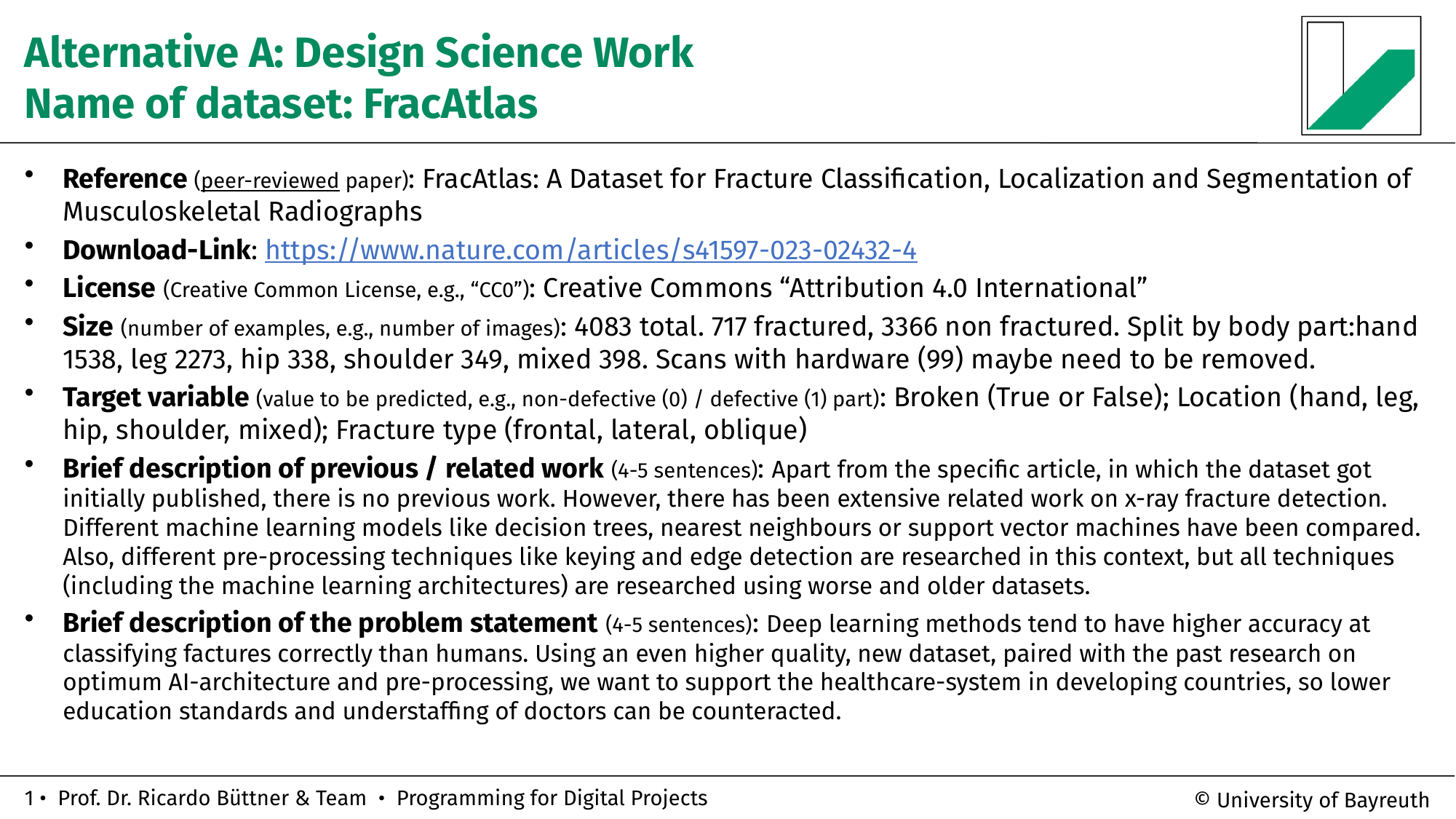

# Alternative A: Design Science Work Name of dataset: FracAtlas
Reference (peer-reviewed paper): FracAtlas: A Dataset for Fracture Classification, Localization and Segmentation of Musculoskeletal Radiographs
Download-Link: https://www.nature.com/articles/s41597-023-02432-4
License (Creative Common License, e.g., “CC0”): Creative Commons “Attribution 4.0 International”
Size (number of examples, e.g., number of images): 4083 total. 717 fractured, 3366 non fractured. Split by body part:hand 1538, leg 2273, hip 338, shoulder 349, mixed 398. Scans with hardware (99) maybe need to be removed.
Target variable (value to be predicted, e.g., non-defective (0) / defective (1) part): Broken (True or False); Location (hand, leg, hip, shoulder, mixed); Fracture type (frontal, lateral, oblique)
Brief description of previous / related work (4-5 sentences): Apart from the specific article, in which the dataset got initially published, there is no previous work. However, there has been extensive related work on x-ray fracture detection. Different machine learning models like decision trees, nearest neighbours or support vector machines have been compared. Also, different pre-processing techniques like keying and edge detection are researched in this context, but all techniques (including the machine learning architectures) are researched using worse and older datasets.
Brief description of the problem statement (4-5 sentences): Deep learning methods tend to have higher accuracy at classifying factures correctly than humans. Using an even higher quality, new dataset, paired with the past research on optimum AI-architecture and pre-processing, we want to support the healthcare-system in developing countries, so lower education standards and understaffing of doctors can be counteracted.